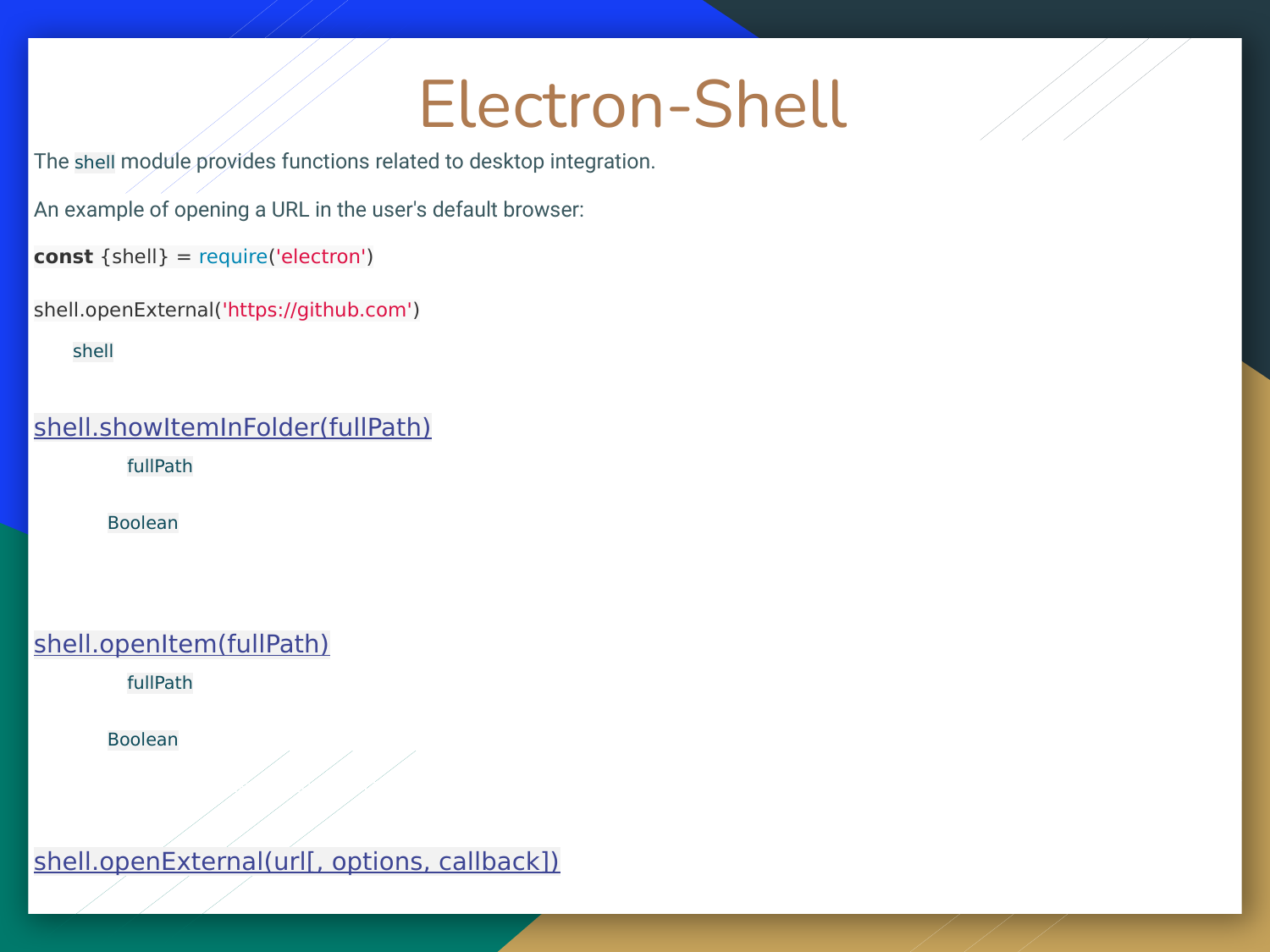

# Electron-Shell
The shell module provides functions related to desktop integration.
An example of opening a URL in the user's default browser:
const {shell} = require('electron')
shell.openExternal('https://github.com')
The shell module has the following methods:
shell.showItemInFolder(fullPath)
fullPath String
Returns Boolean - Whether the item was successfully shown.
Show the given file in a file manager. If possible, select the file.
shell.openItem(fullPath)
fullPath String
Returns Boolean - Whether the item was successfully opened.
Open the given file in the desktop's default manner.
shell.openExternal(url[, options, callback])